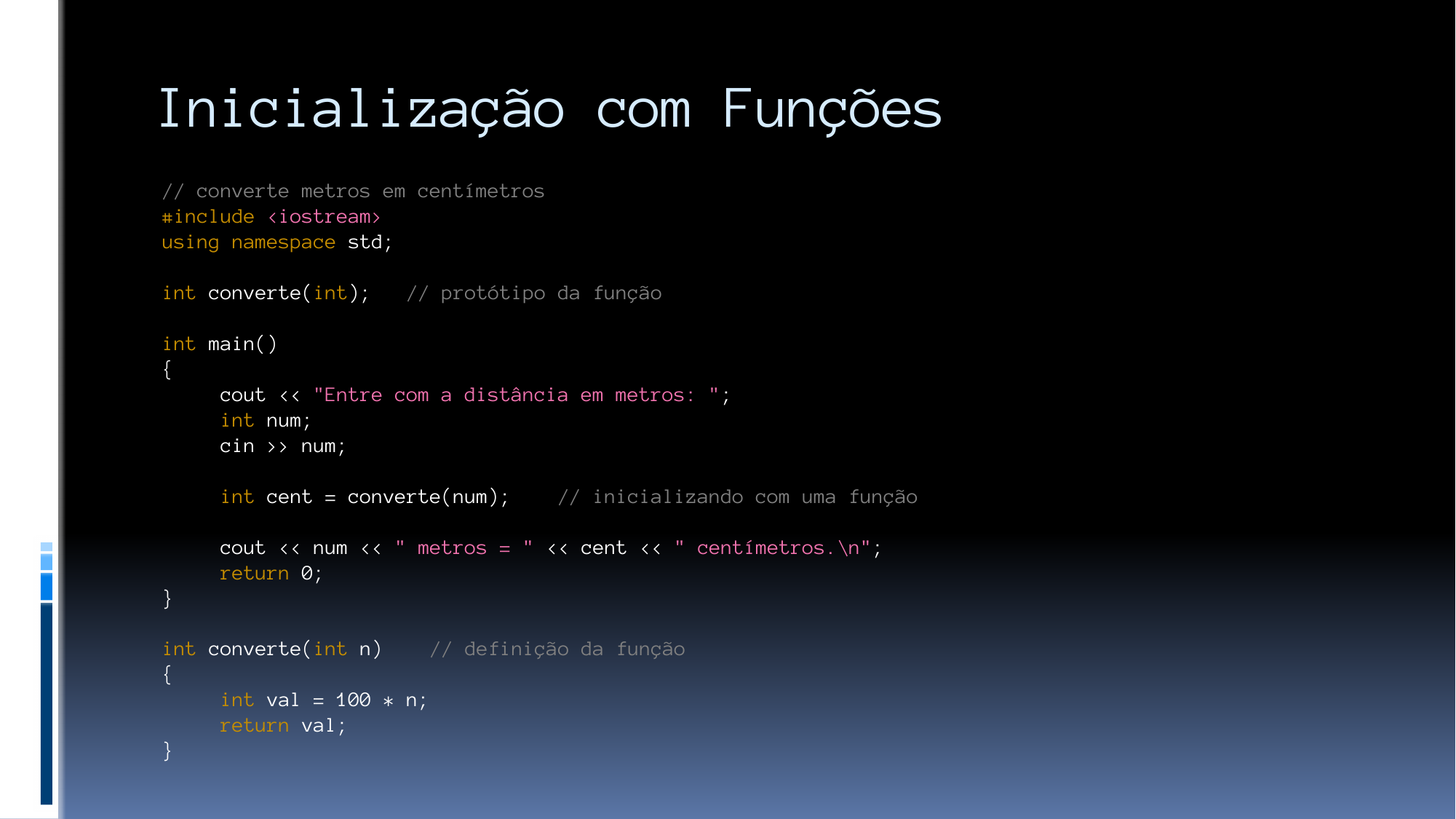

# Inicialização com Funções
// converte metros em centímetros
#include <iostream>
using namespace std;

int converte(int);   // protótipo da função

int main()
{
     cout << "Entre com a distância em metros: ";
     int num;
     cin >> num;

     int cent = converte(num);    // inicializando com uma função

     cout << num << " metros = " << cent << " centímetros.\n";
     return 0;
}

int converte(int n)    // definição da função
{
     int val = 100 * n;
     return val;
}